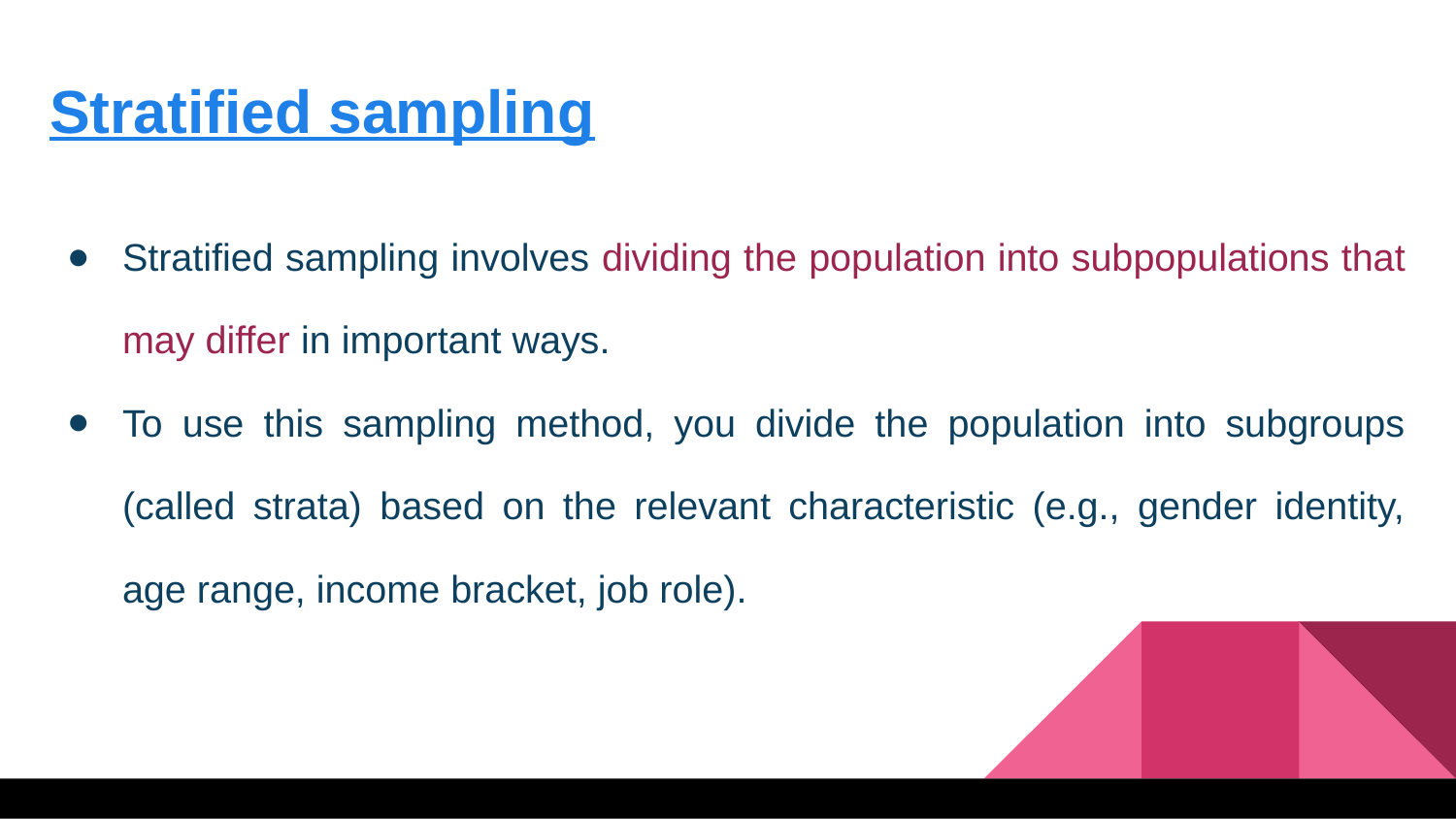

# Stratified sampling

Stratified sampling involves dividing the population into subpopulations that may differ in important ways.
To use this sampling method, you divide the population into subgroups (called strata) based on the relevant characteristic (e.g., gender identity, age range, income bracket, job role).